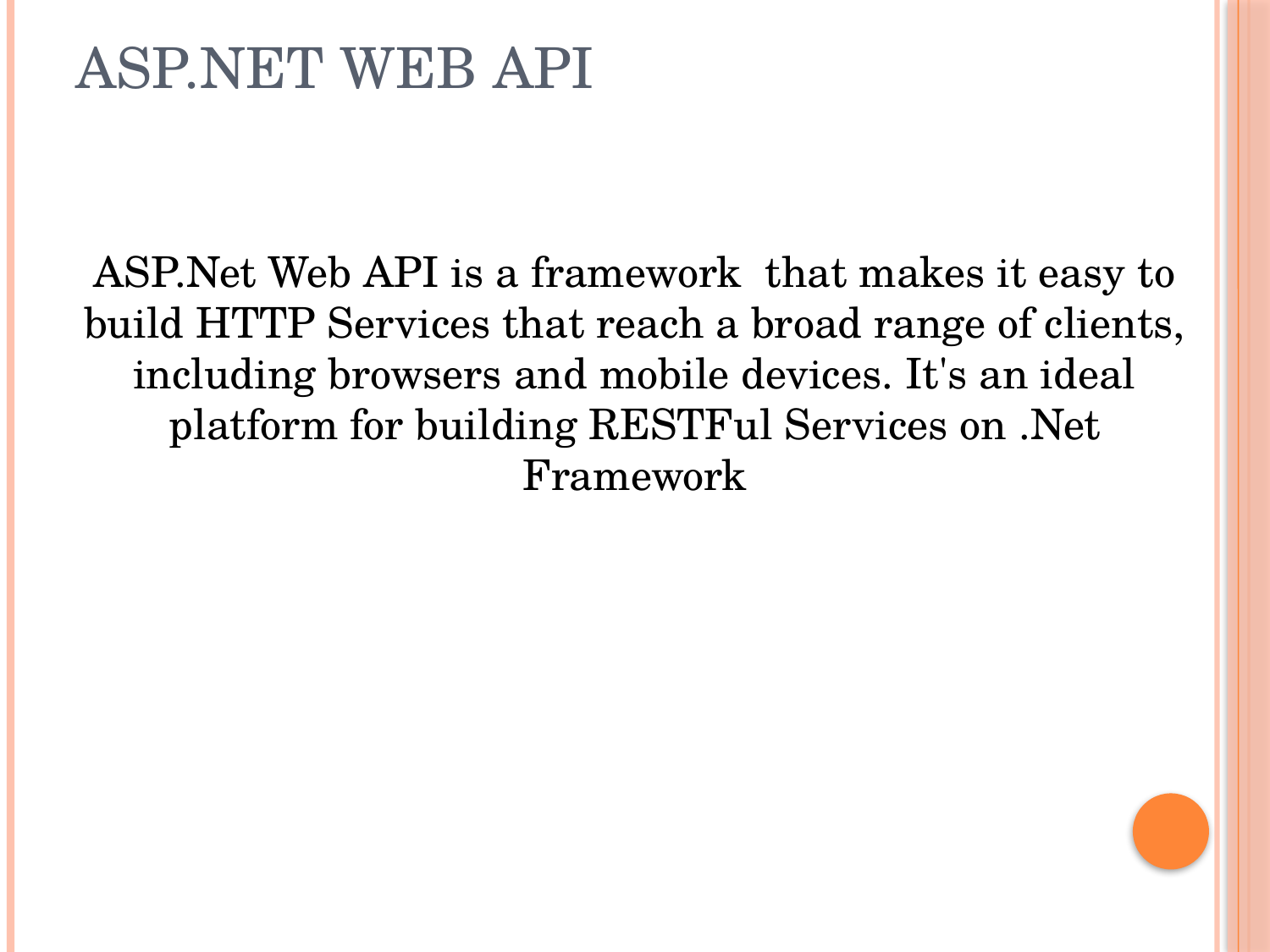

# ASP.NET Web API

ASP.Net Web API is a framework  that makes it easy to build HTTP Services that reach a broad range of clients, including browsers and mobile devices. It's an ideal platform for building RESTFul Services on .Net Framework